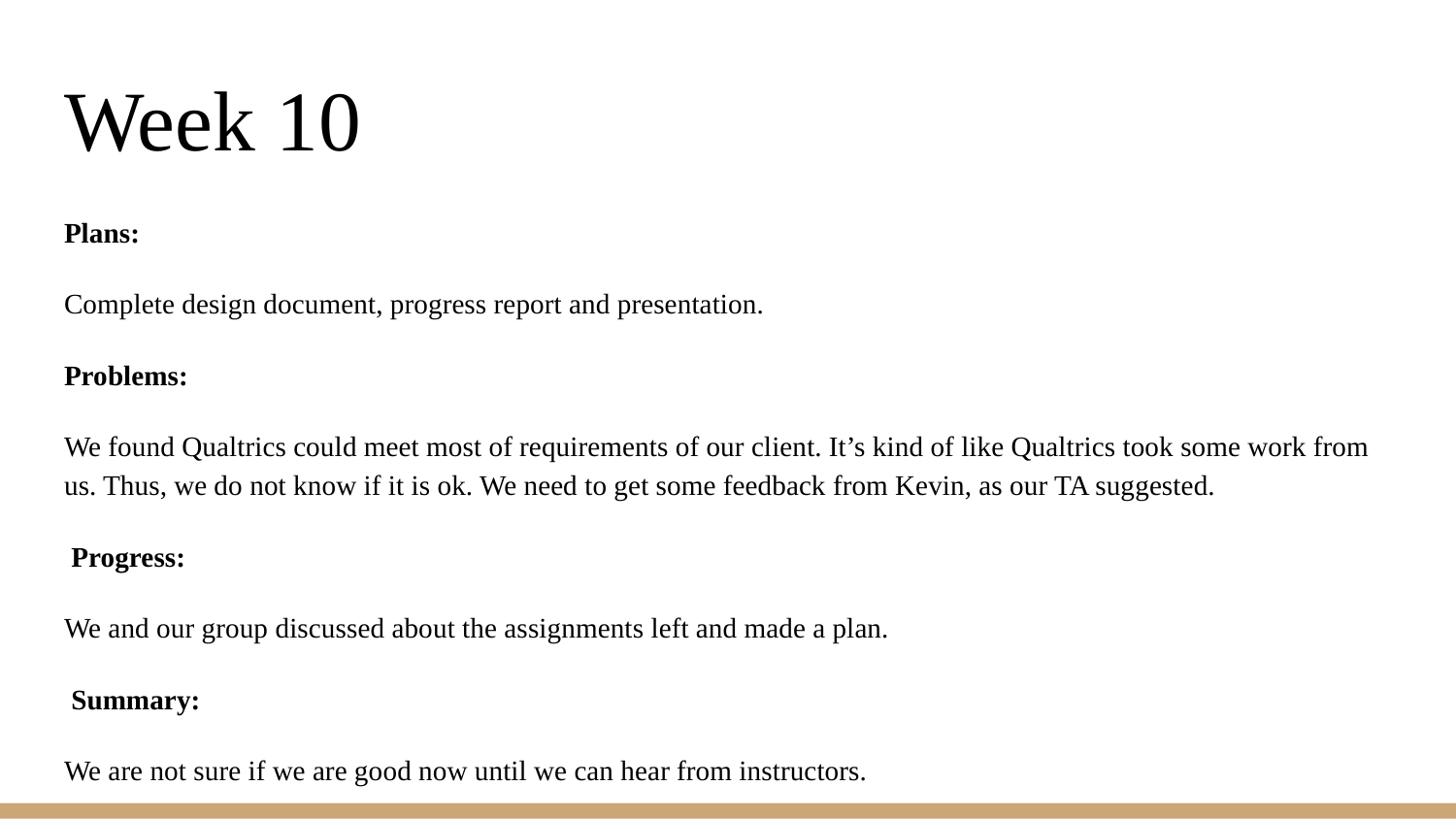

# Week 10
Plans:
Complete design document, progress report and presentation.
Problems:
We found Qualtrics could meet most of requirements of our client. It’s kind of like Qualtrics took some work from us. Thus, we do not know if it is ok. We need to get some feedback from Kevin, as our TA suggested.
 Progress:
We and our group discussed about the assignments left and made a plan.
 Summary:
We are not sure if we are good now until we can hear from instructors.